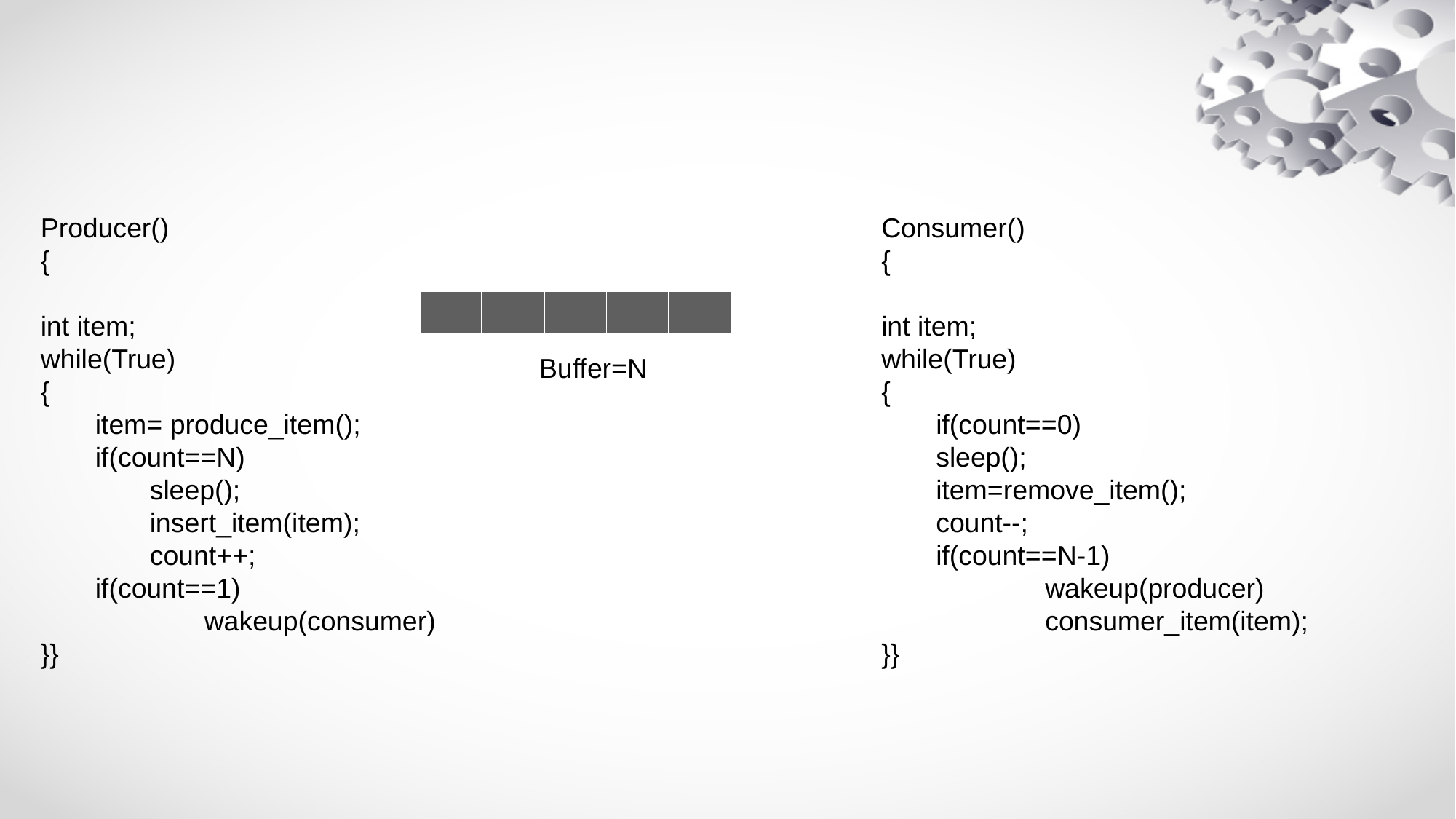

#
Producer()
{

int item;
while(True)
{
item= produce_item();
if(count==N)
sleep();
insert_item(item);
count++;
if(count==1)
	wakeup(consumer)
}}

Consumer()
{

int item;
while(True)
{
if(count==0)
sleep();
item=remove_item();
count--;
if(count==N-1)
	wakeup(producer)
	consumer_item(item);
}}

|  |  |  |  |  |
| --- | --- | --- | --- | --- |
Buffer=N